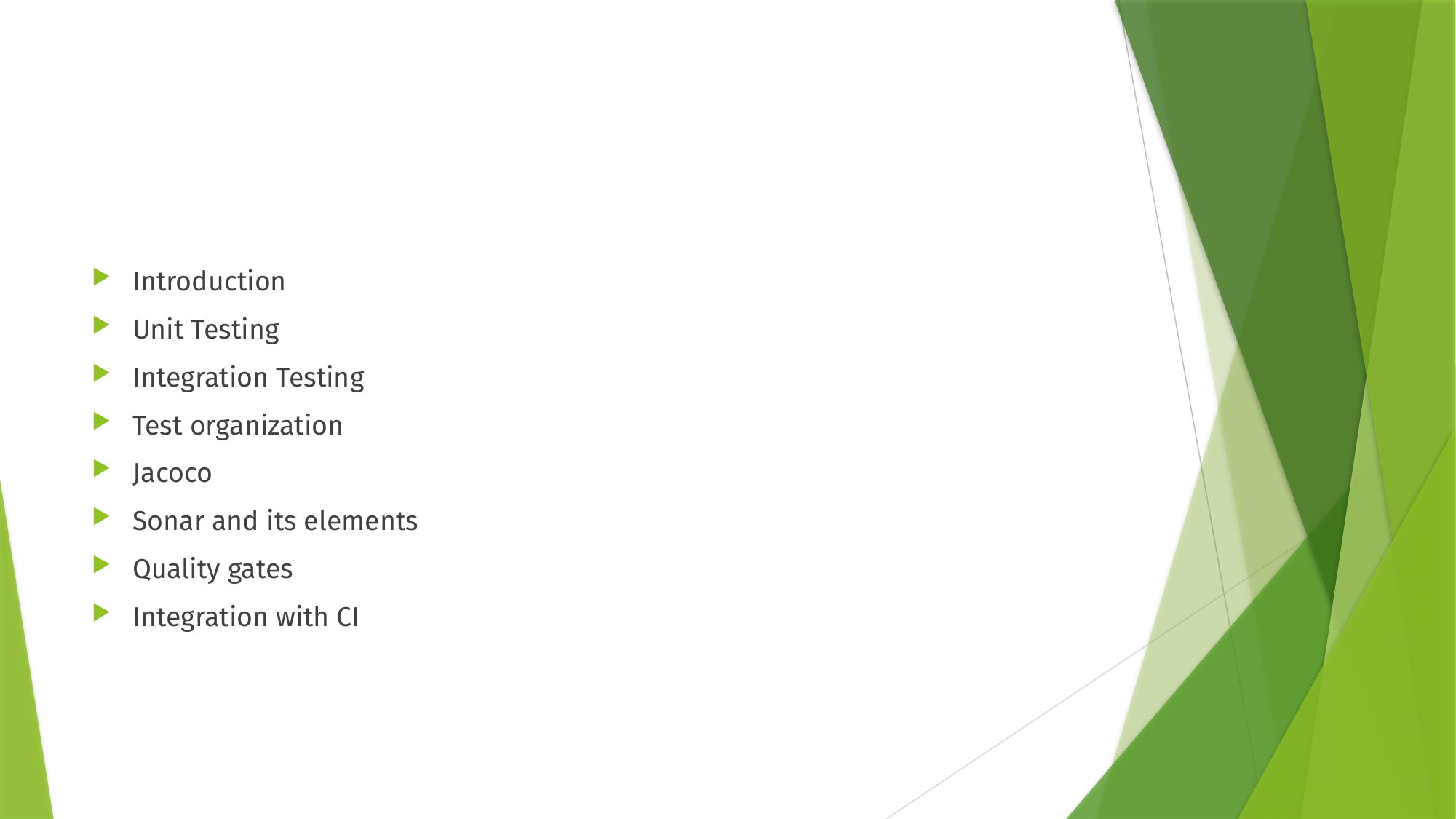

#
Introduction
Unit Testing
Integration Testing
Test organization
Jacoco
Sonar and its elements
Quality gates
Integration with CI